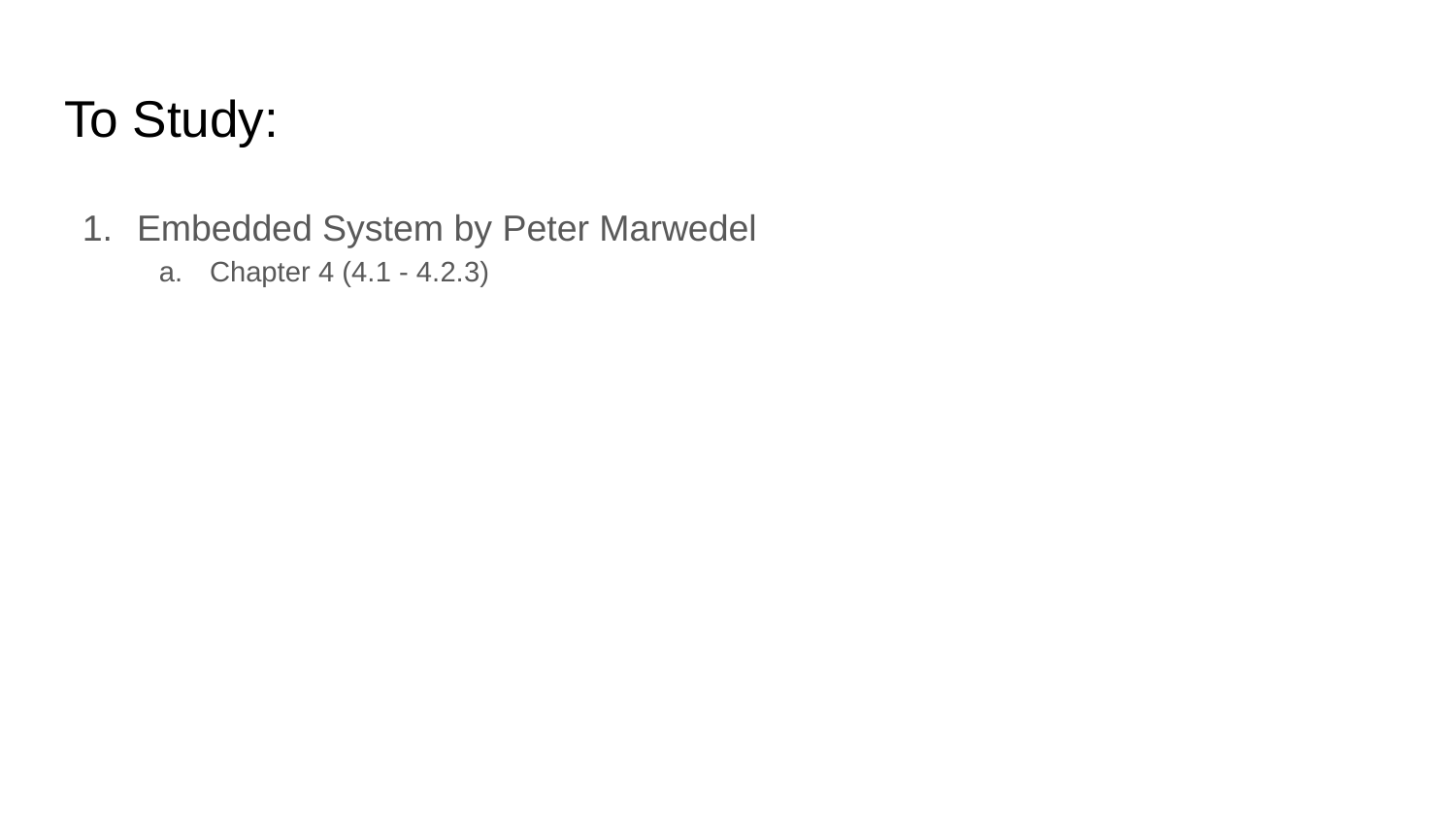

# To Study:
Embedded System by Peter Marwedel
Chapter 4 (4.1 - 4.2.3)